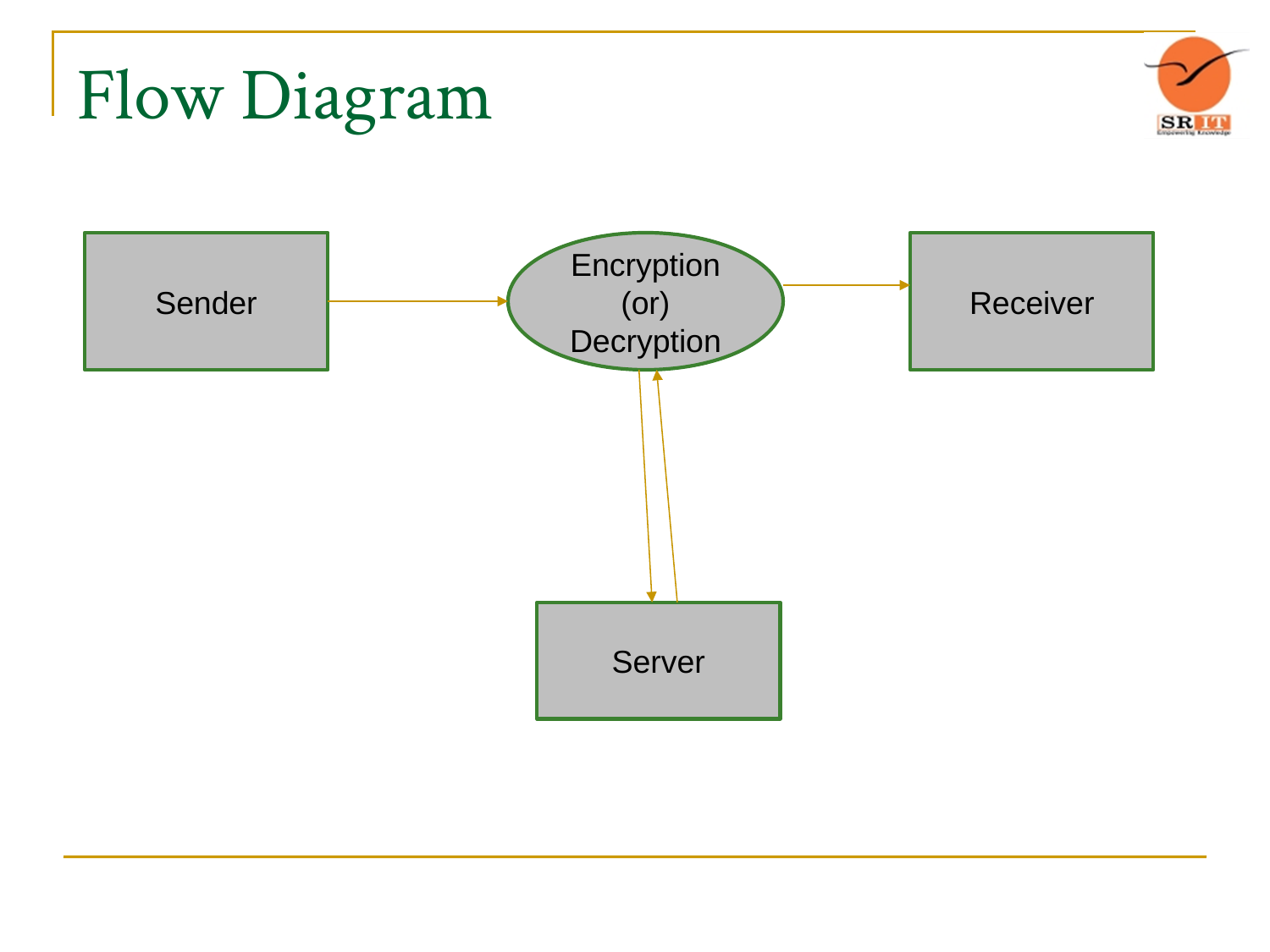

# Flow Diagram
Sender
Encryption
(or)
Decryption
Receiver
Server